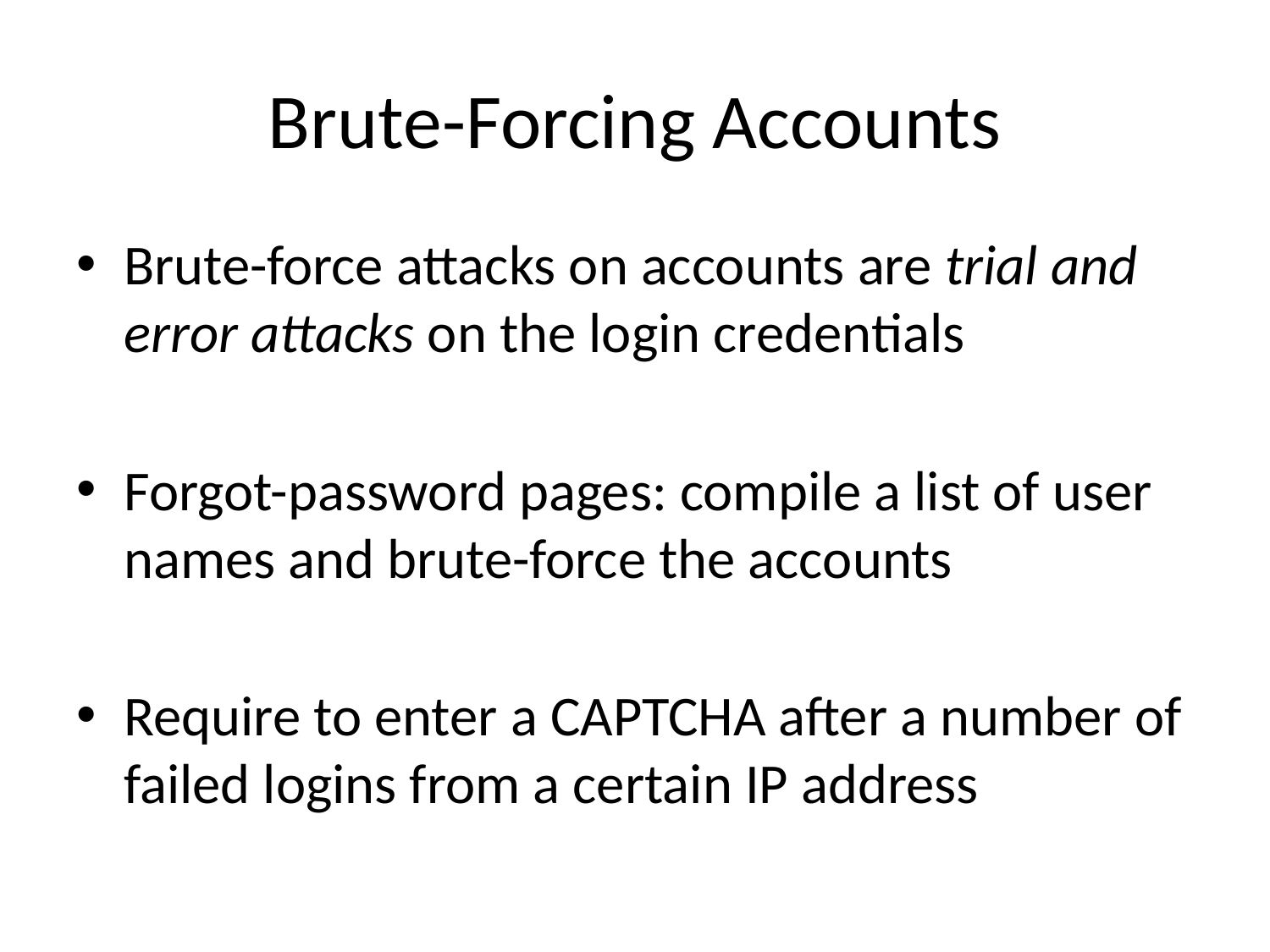

# Brute-Forcing Accounts
Brute-force attacks on accounts are trial and error attacks on the login credentials

Forgot-password pages: compile a list of user names and brute-force the accounts

Require to enter a CAPTCHA after a number of failed logins from a certain IP address